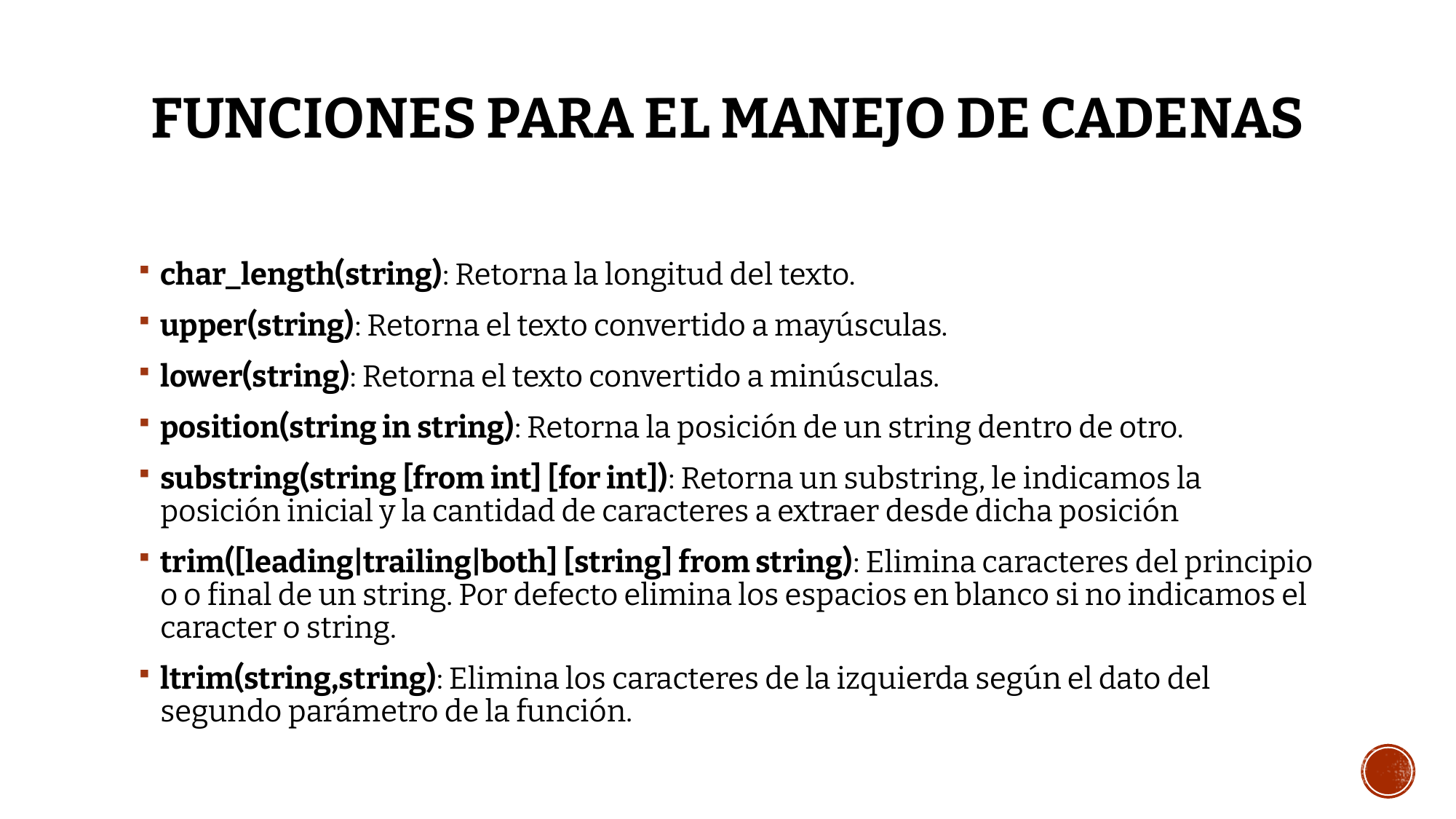

# Funciones para el manejo de cadenas
char_length(string): Retorna la longitud del texto.
upper(string): Retorna el texto convertido a mayúsculas.
lower(string): Retorna el texto convertido a minúsculas.
position(string in string): Retorna la posición de un string dentro de otro.
substring(string [from int] [for int]): Retorna un substring, le indicamos la posición inicial y la cantidad de caracteres a extraer desde dicha posición
trim([leading|trailing|both] [string] from string): Elimina caracteres del principio o o final de un string. Por defecto elimina los espacios en blanco si no indicamos el caracter o string.
ltrim(string,string): Elimina los caracteres de la izquierda según el dato del segundo parámetro de la función.